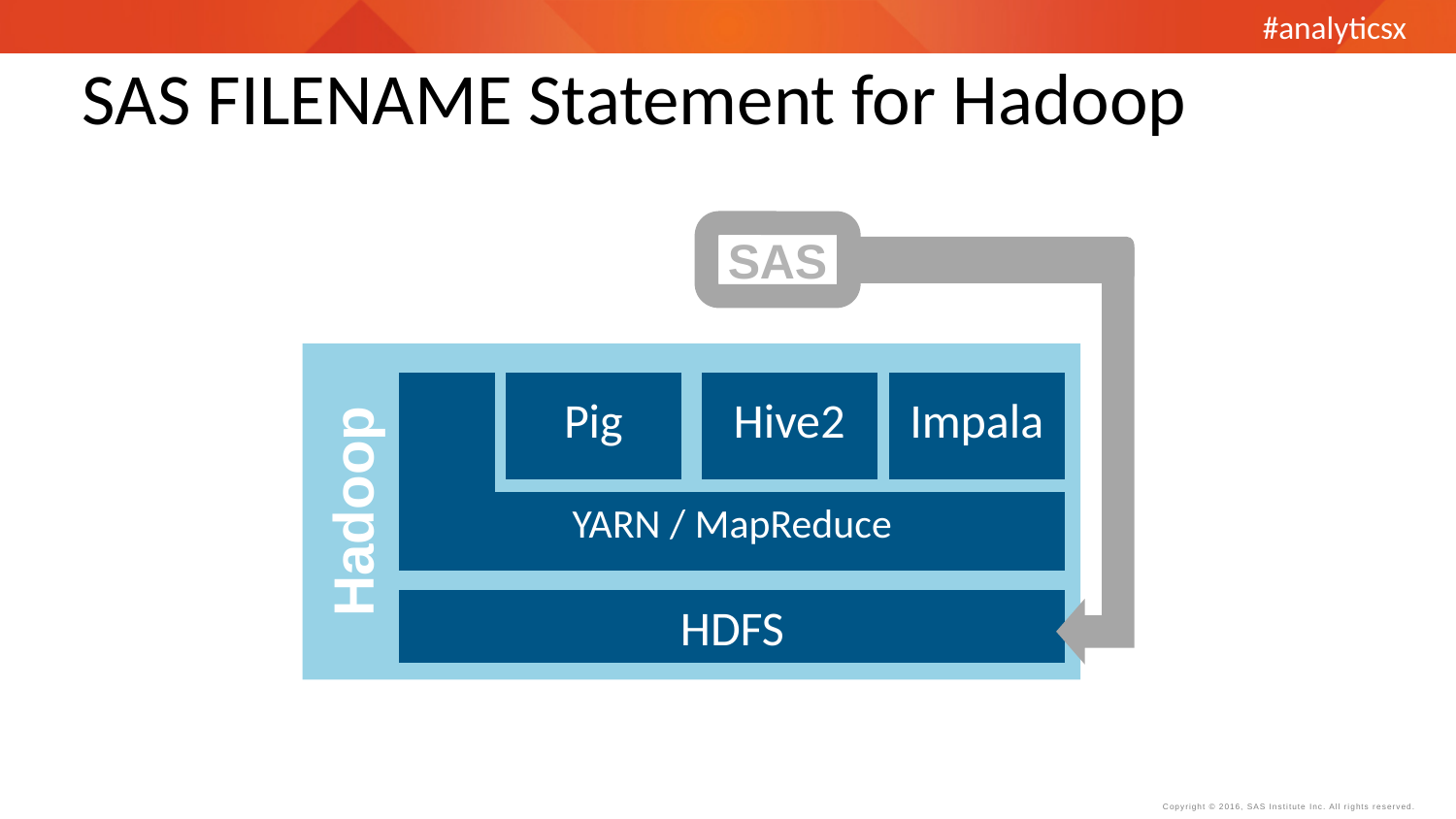

SAS FILENAME Statement for Hadoop
SAS

Hadoop

Pig
YARN / MapReduce
Hive2
Impala
HDFS